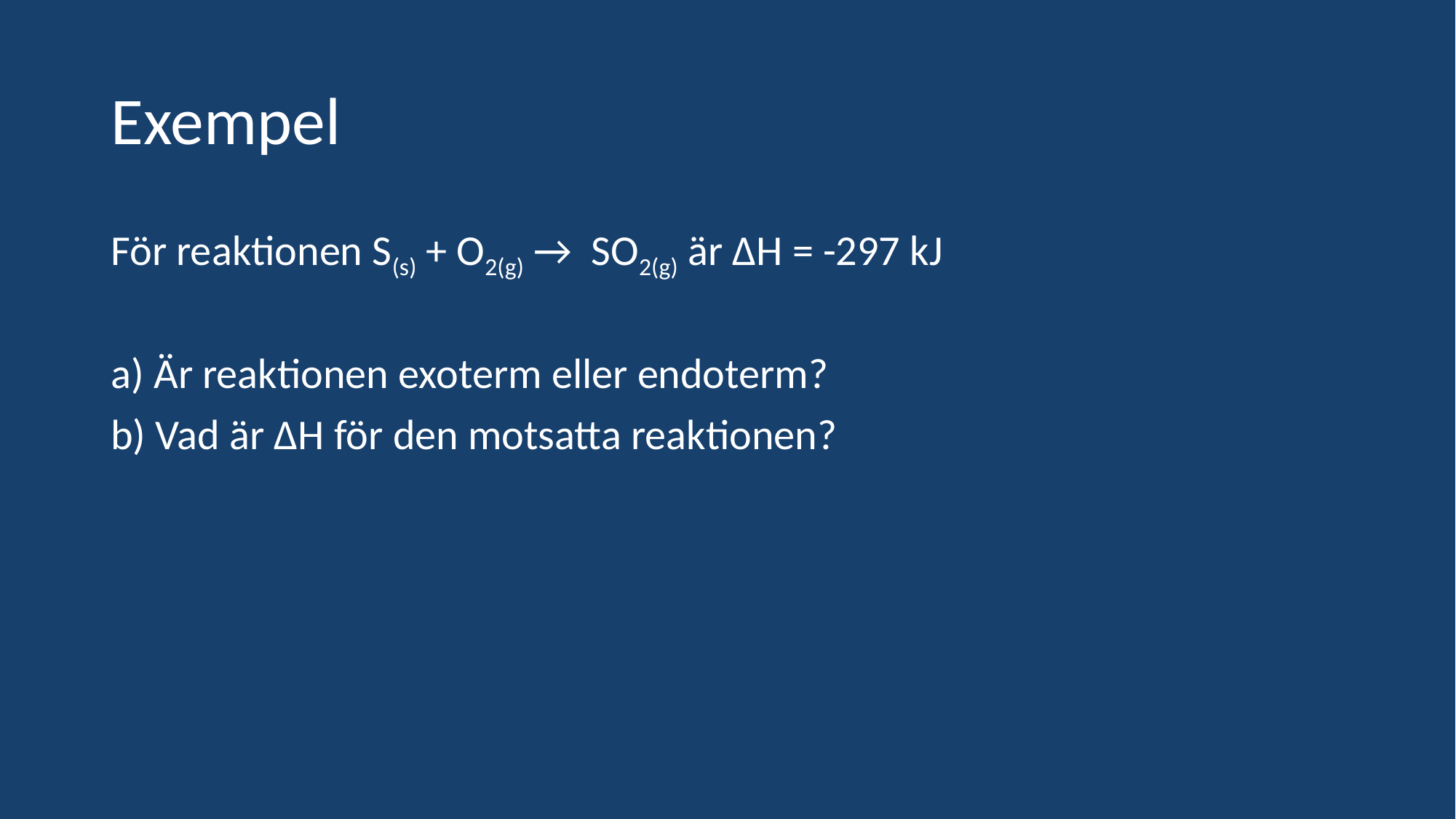

# Exempel
För reaktionen S(s) + O2(g) →  SO2(g) är ∆H = -297 kJ

a) Är reaktionen exoterm eller endoterm?
b) Vad är ∆H för den motsatta reaktionen?